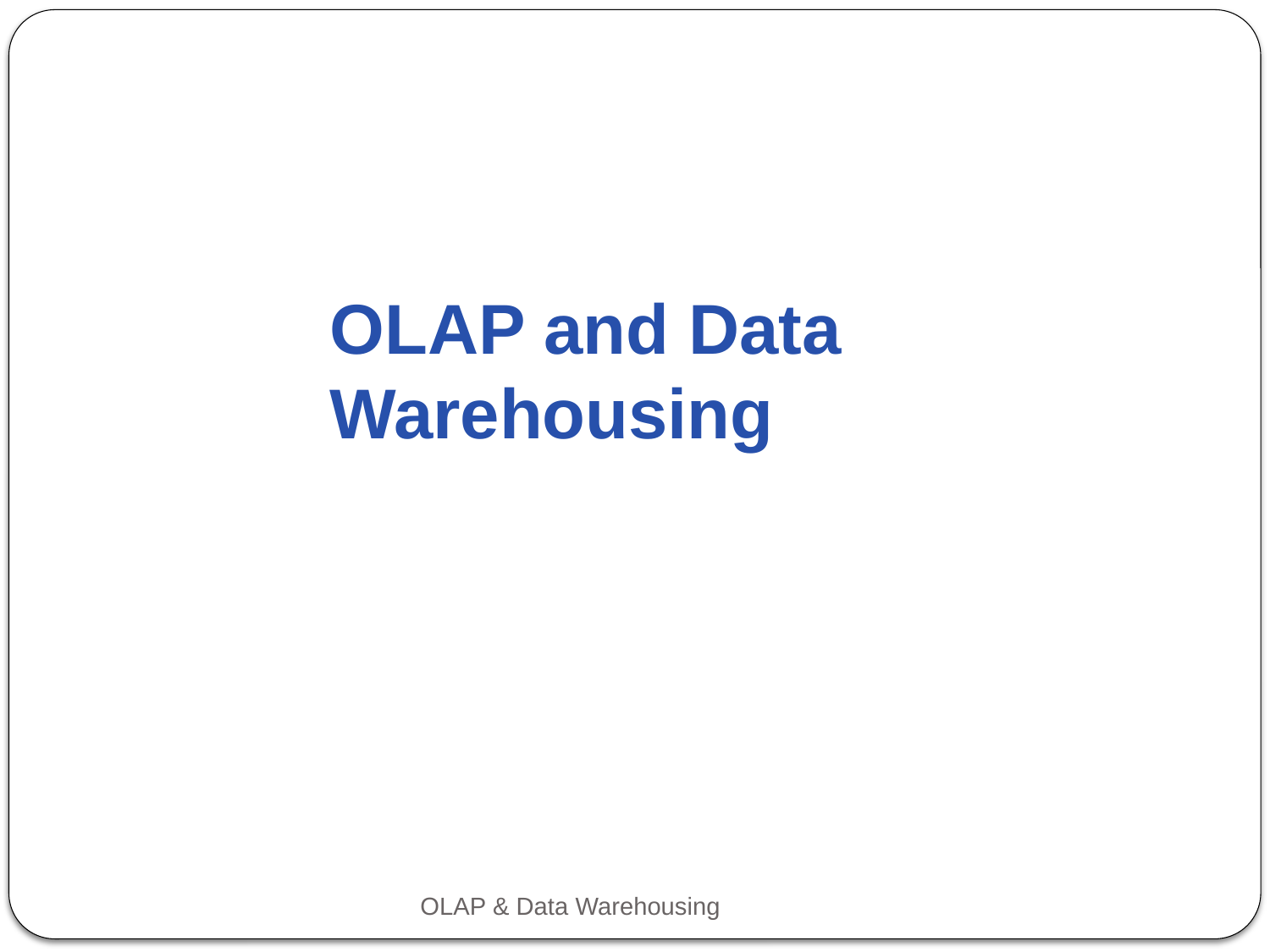

# OLAP and Data Warehousing
OLAP & Data Warehousing